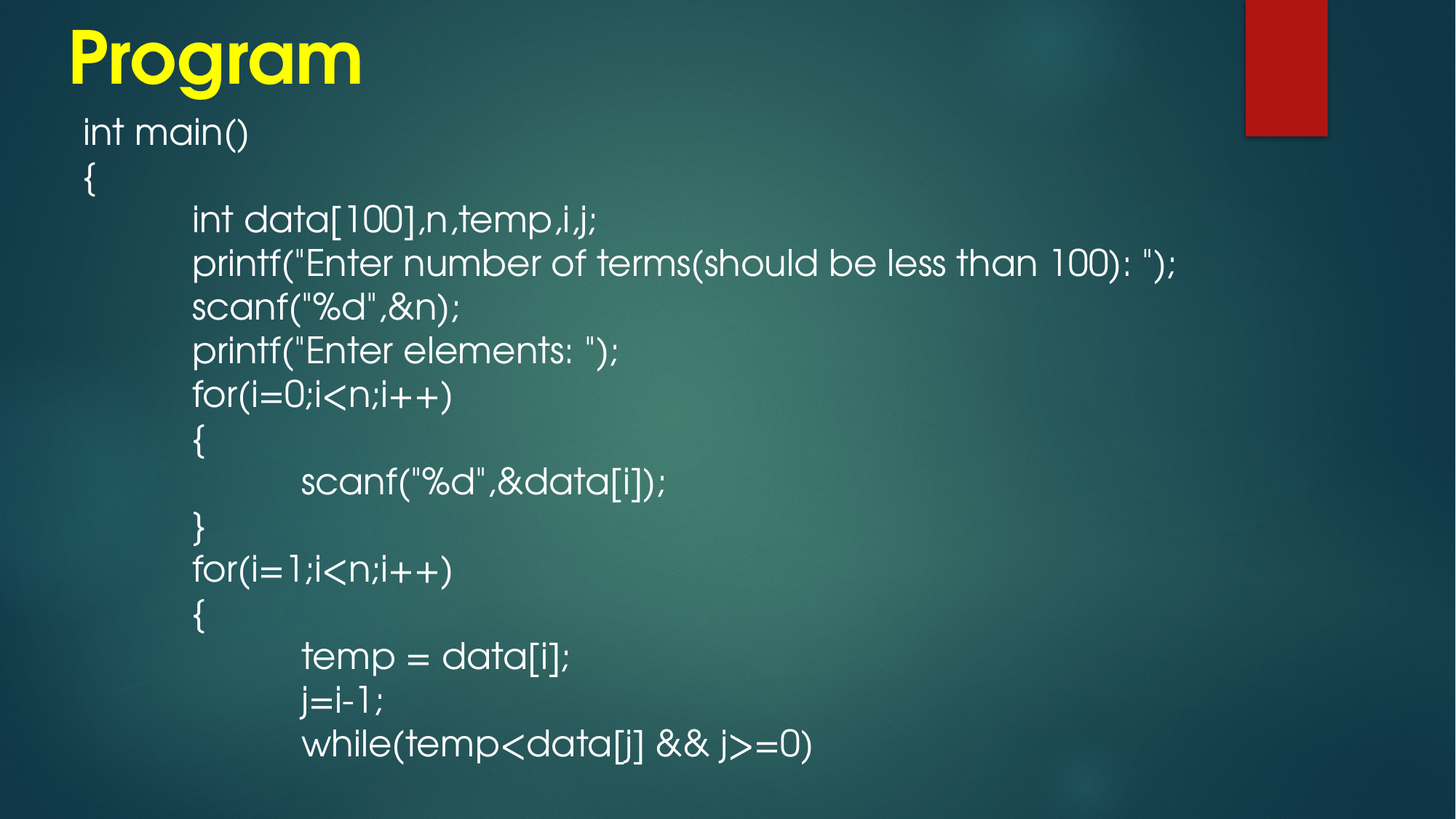

# Program
int main()
{
	int data[100],n,temp,i,j;
	printf("Enter number of terms(should be less than 100): ");
	scanf("%d",&n);
	printf("Enter elements: ");
	for(i=0;i<n;i++)
	{
		scanf("%d",&data[i]);
	}
	for(i=1;i<n;i++)
	{
		temp = data[i];
		j=i-1;
		while(temp<data[j] && j>=0)